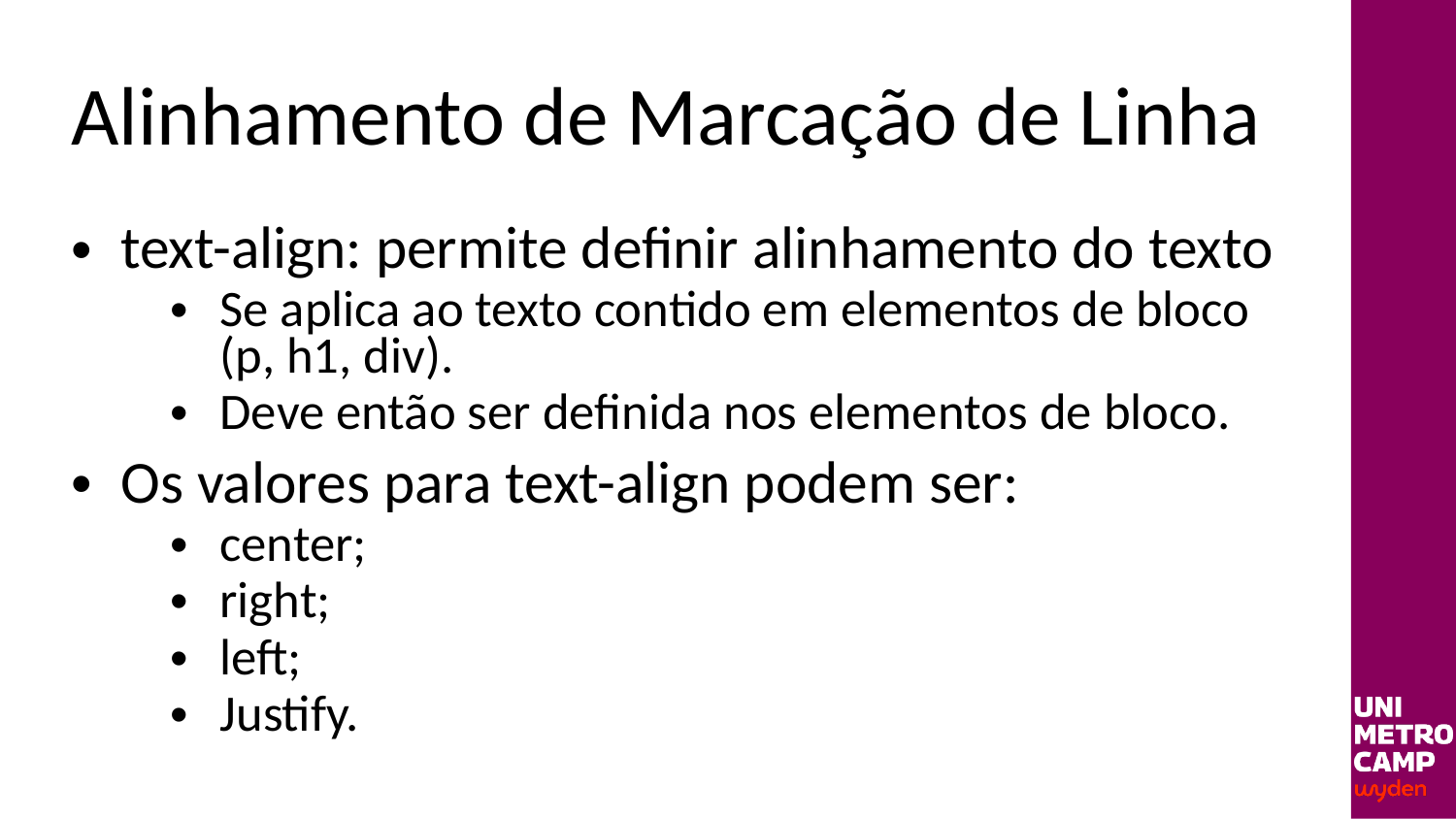

# Alinhamento de Marcação de Linha
text-align: permite definir alinhamento do texto
Se aplica ao texto contido em elementos de bloco (p, h1, div).
Deve então ser definida nos elementos de bloco.
Os valores para text-align podem ser:
center;
right;
left;
Justify.